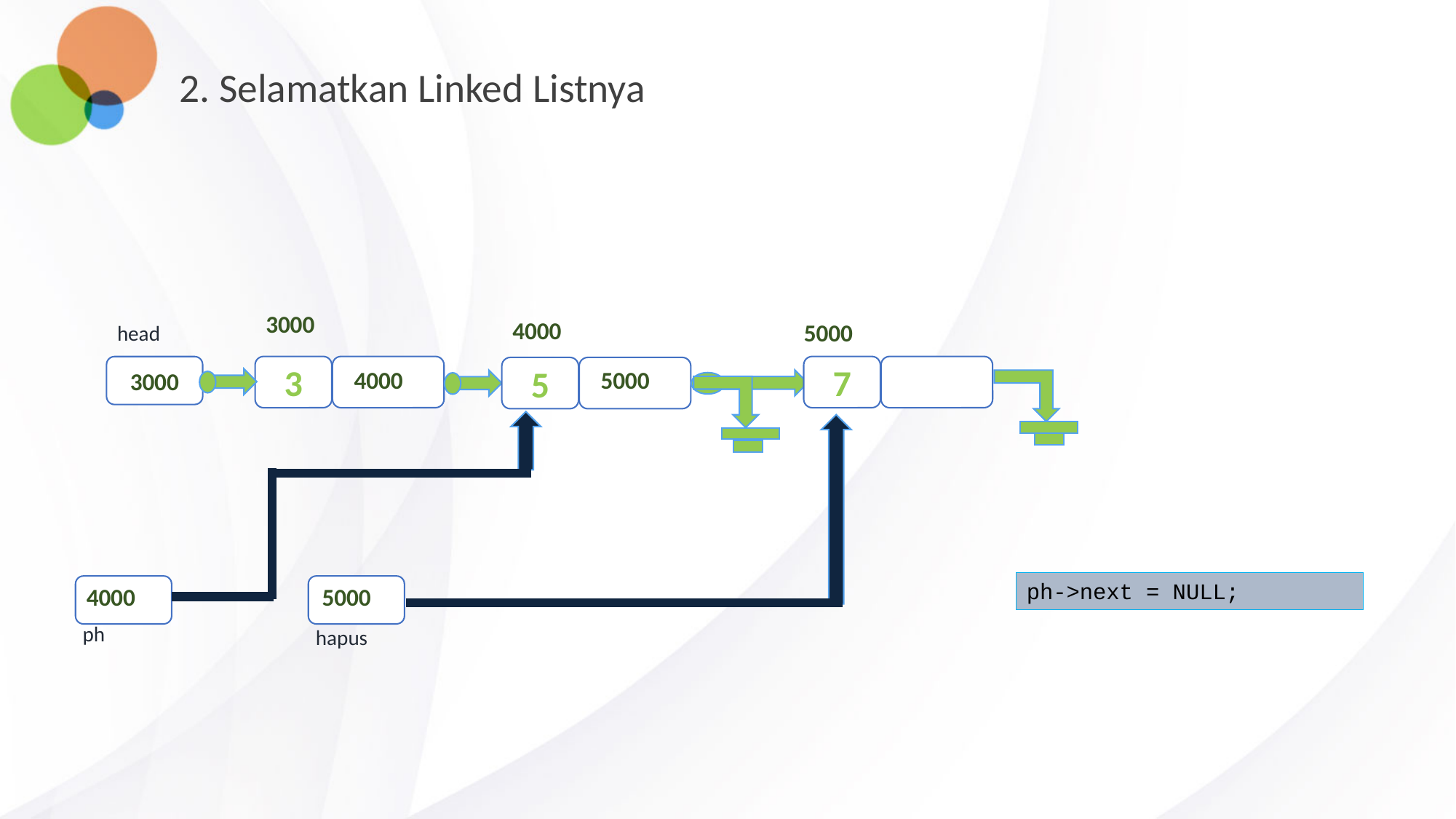

2. Selamatkan Linked Listnya
3000
4000
5000
head
3000
3

7

5

5000
4000

ph->next = NULL;

hapus

ph
4000
5000